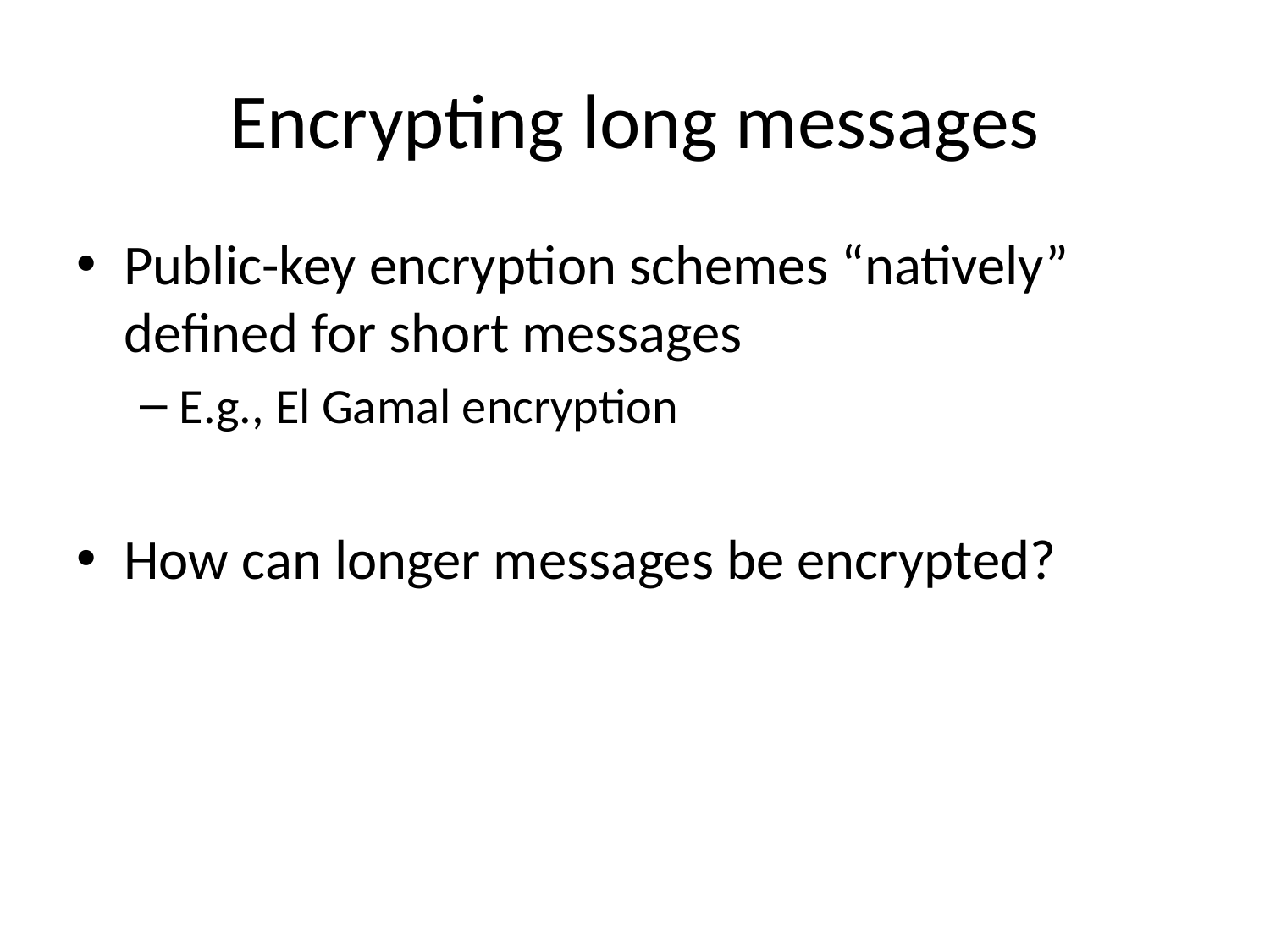

# Encrypting long messages
Public-key encryption schemes “natively” defined for short messages
E.g., El Gamal encryption

How can longer messages be encrypted?